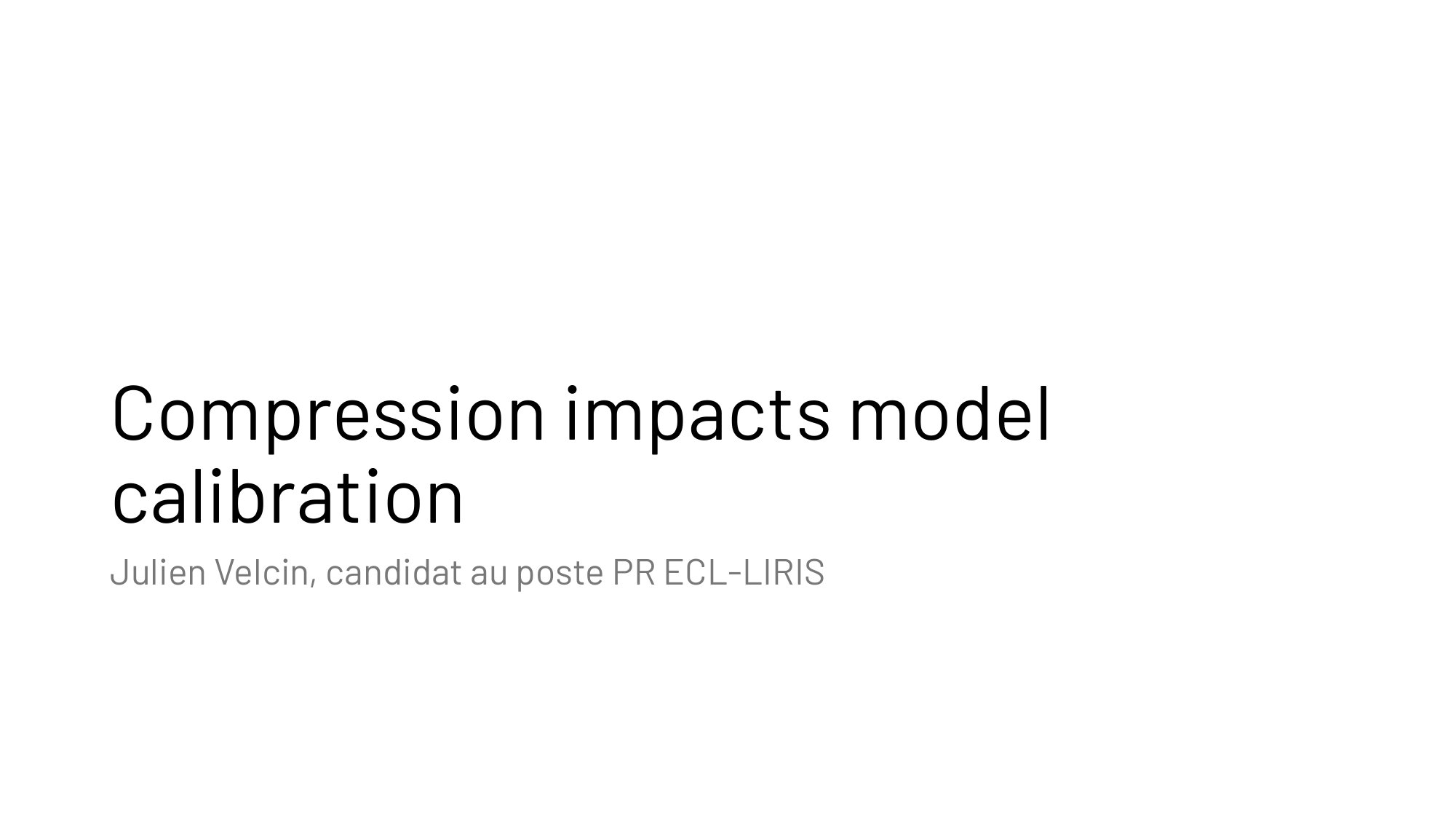

# Compression impacts model calibration
Julien Velcin, candidat au poste PR ECL-LIRIS